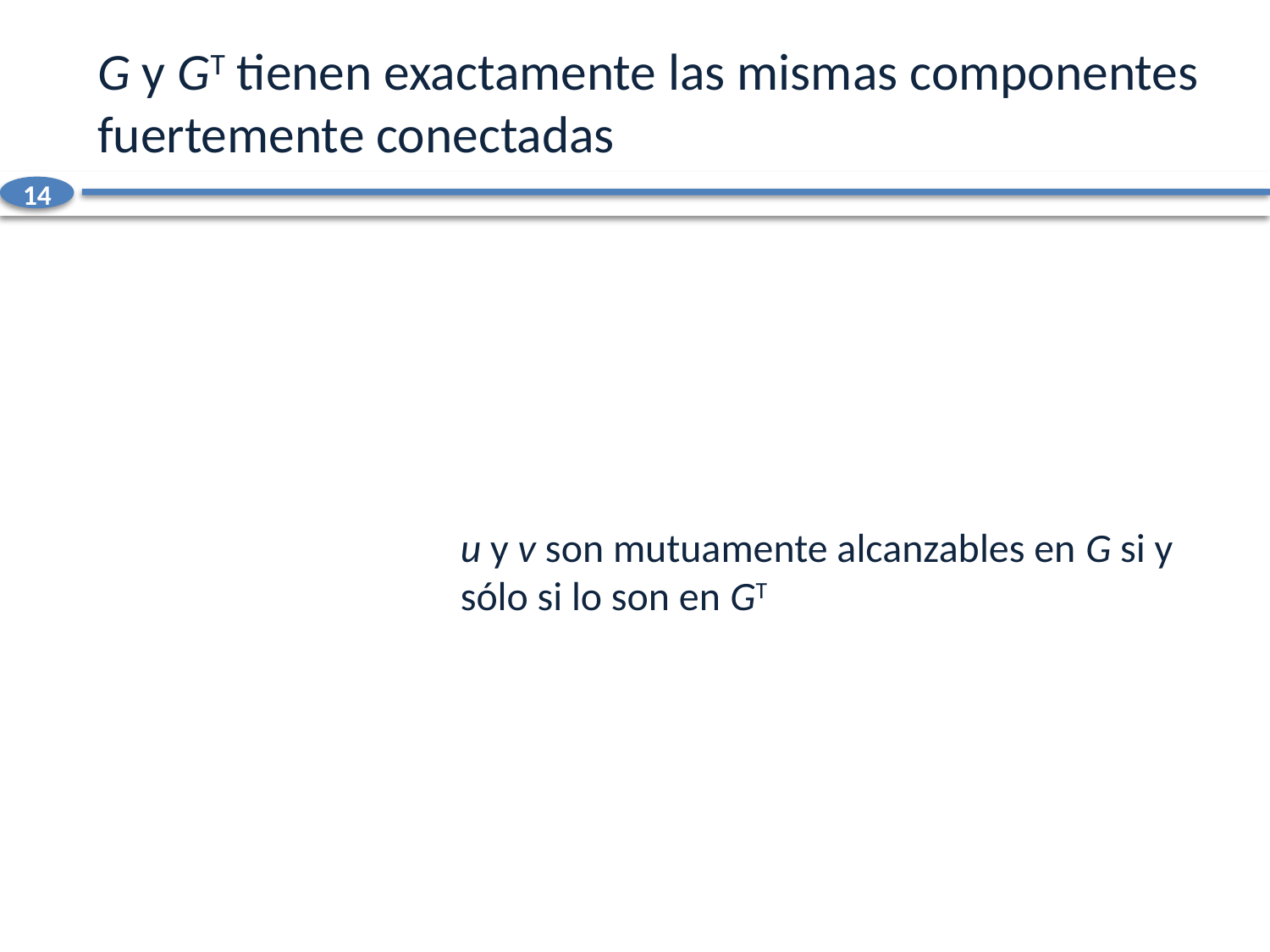

# G y GT tienen exactamente las mismas componentes fuertemente conectadas
14
u y v son mutuamente alcanzables en G si y sólo si lo son en GT